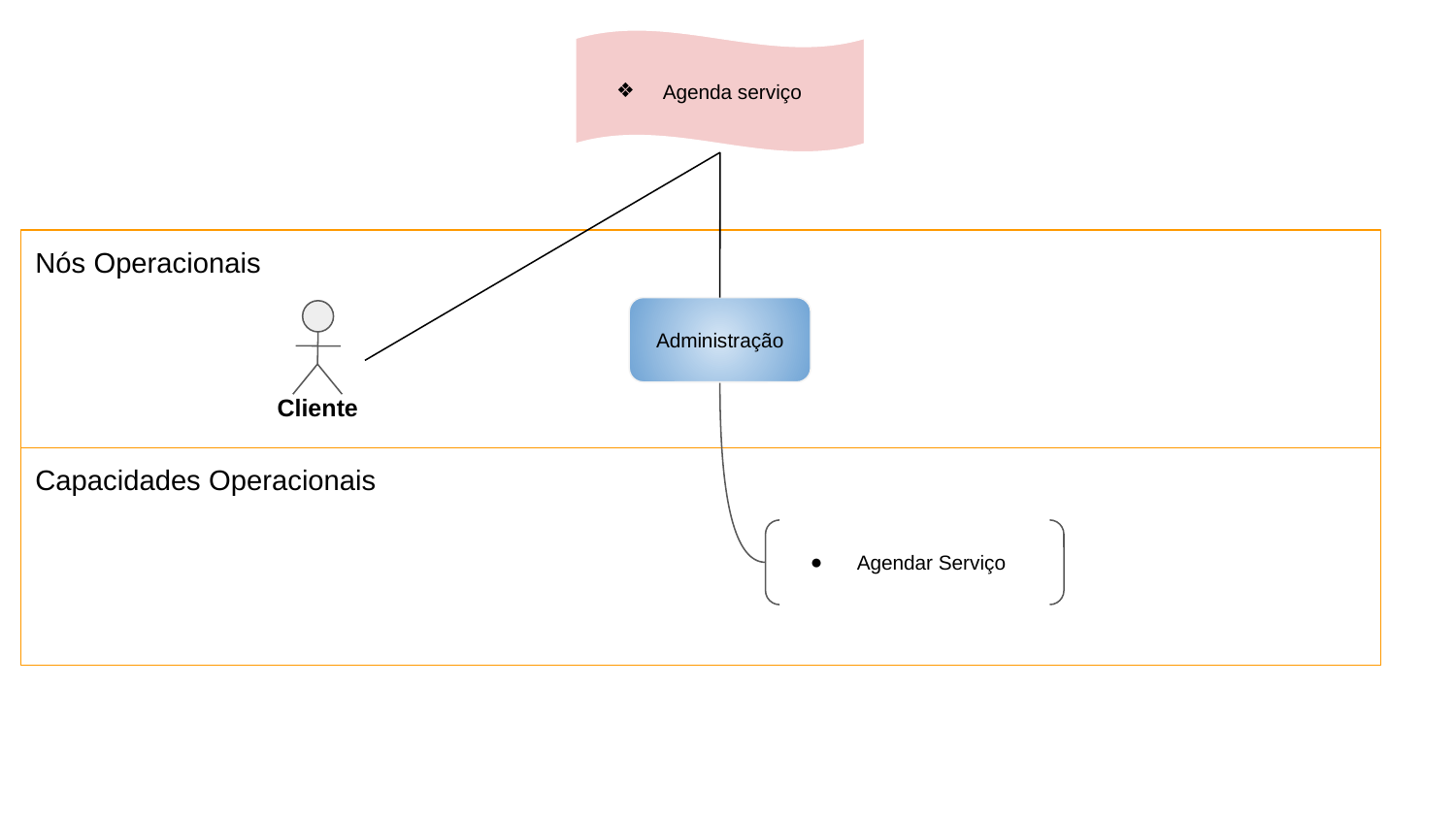

Agenda serviço
Nós Operacionais
Administração

Cliente
Capacidades Operacionais
Agendar Serviço